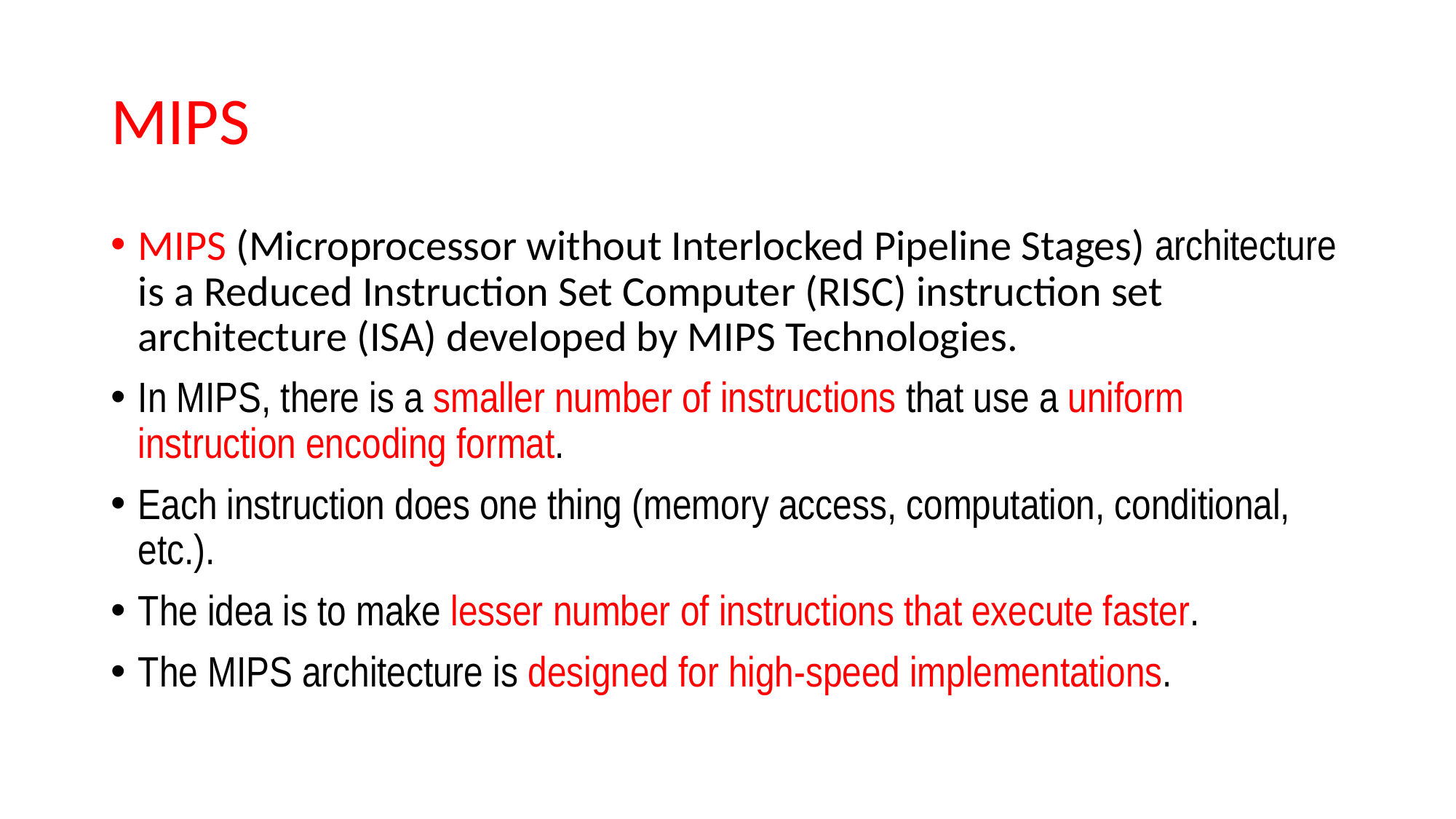

# MIPS
MIPS (Microprocessor without Interlocked Pipeline Stages) architecture is a Reduced Instruction Set Computer (RISC) instruction set architecture (ISA) developed by MIPS Technologies.
In MIPS, there is a smaller number of instructions that use a uniform instruction encoding format.
Each instruction does one thing (memory access, computation, conditional, etc.).
The idea is to make lesser number of instructions that execute faster.
The MIPS architecture is designed for high-speed implementations.